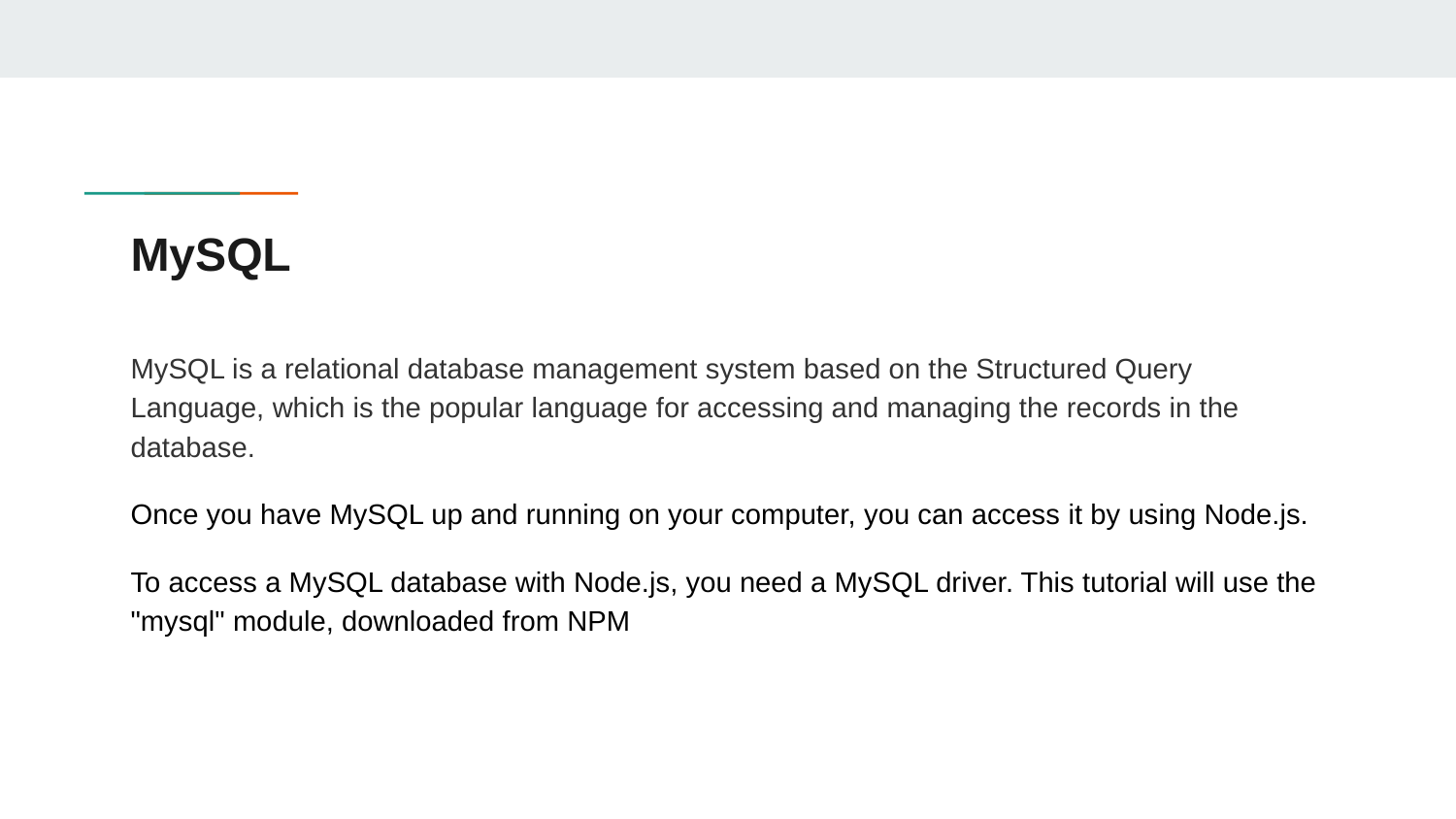

# MySQL
MySQL is a relational database management system based on the Structured Query Language, which is the popular language for accessing and managing the records in the database.
Once you have MySQL up and running on your computer, you can access it by using Node.js.
To access a MySQL database with Node.js, you need a MySQL driver. This tutorial will use the "mysql" module, downloaded from NPM